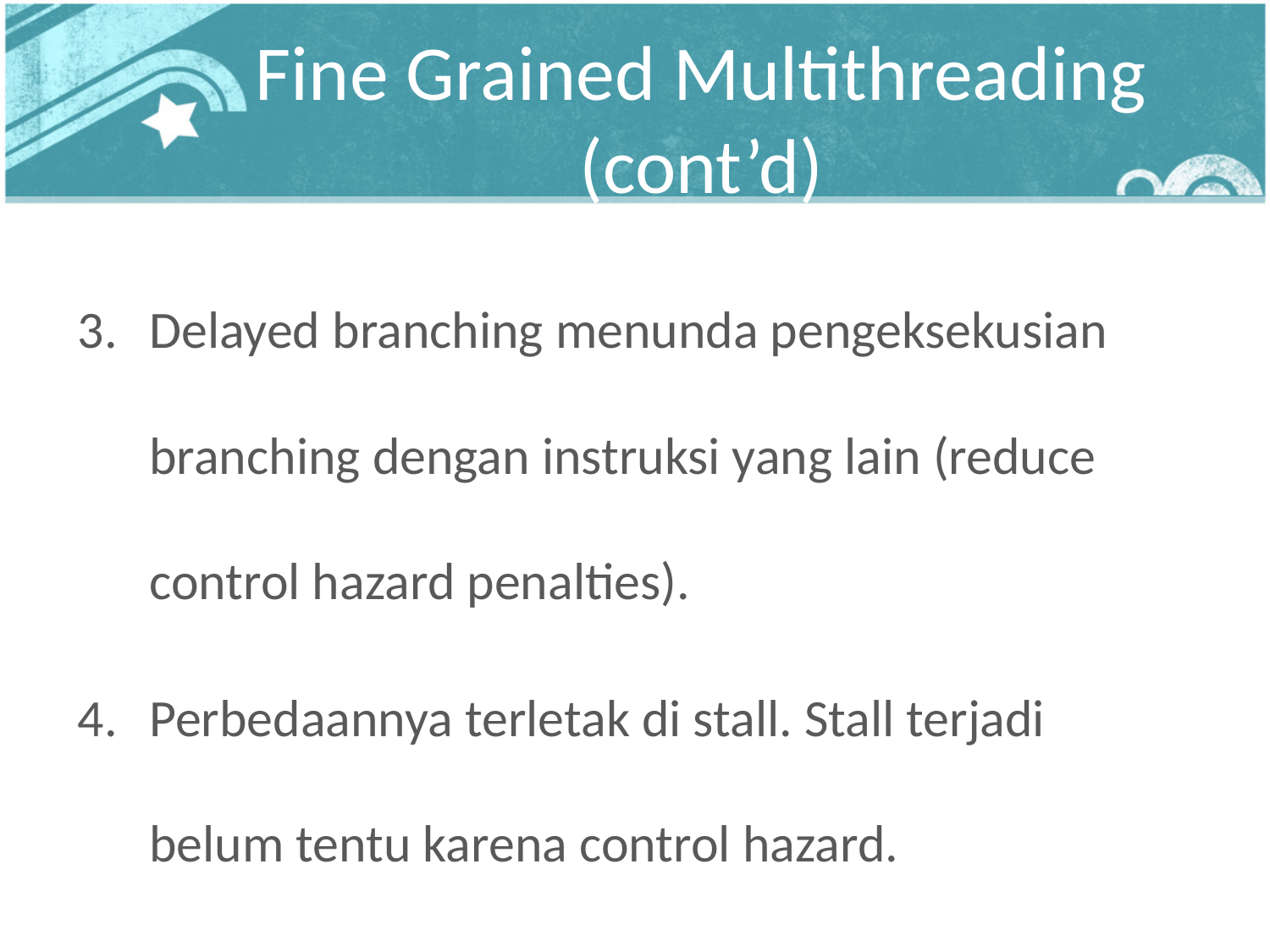

# Fine Grained Multithreading (cont’d)
Delayed branching menunda pengeksekusian branching dengan instruksi yang lain (reduce control hazard penalties).
Perbedaannya terletak di stall. Stall terjadi belum tentu karena control hazard.